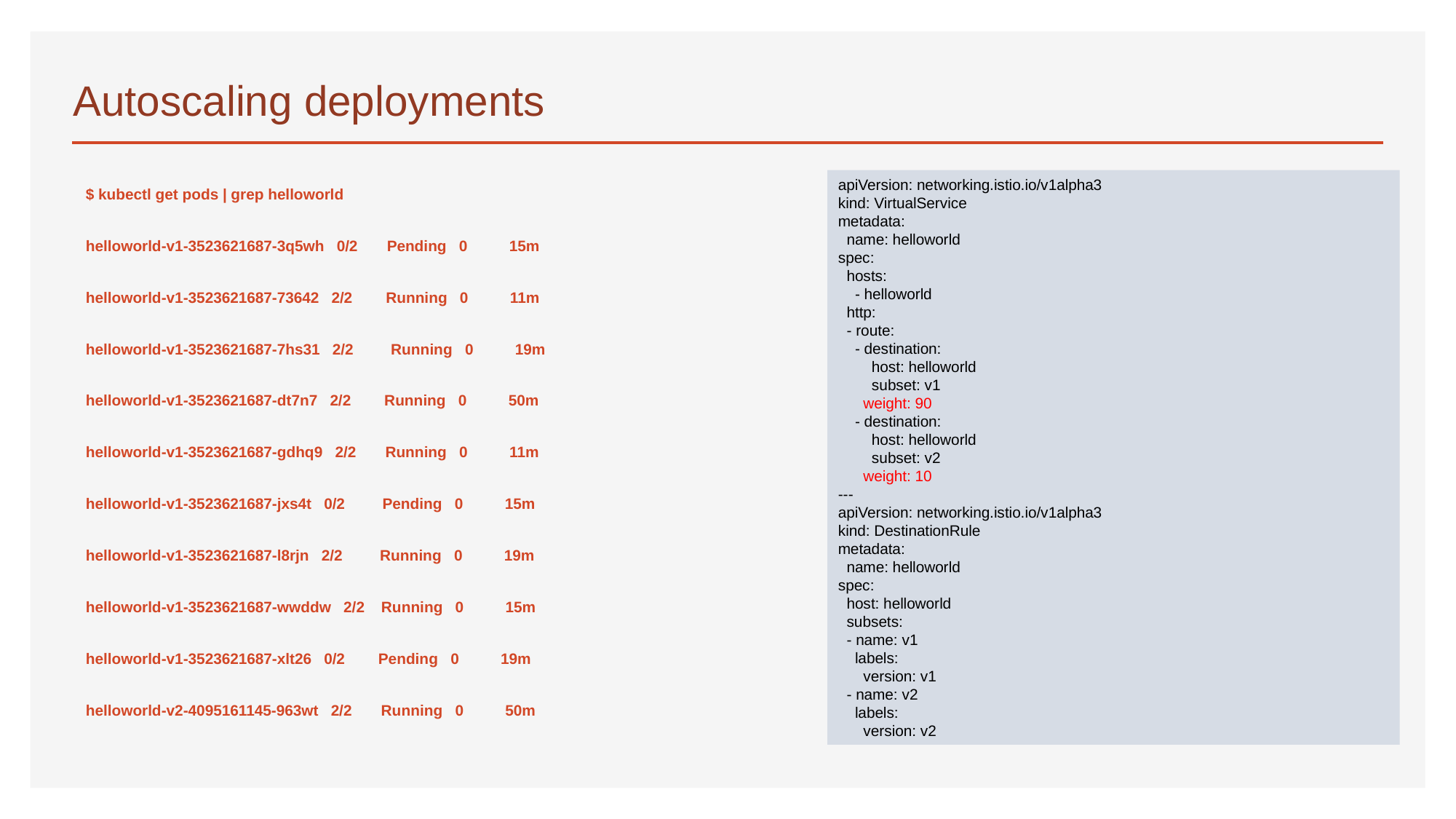

# Autoscaling deployments
$ kubectl get pods | grep helloworld
helloworld-v1-3523621687-3q5wh   0/2       Pending   0          15m
helloworld-v1-3523621687-73642   2/2        Running   0          11m
helloworld-v1-3523621687-7hs31   2/2         Running   0          19m
helloworld-v1-3523621687-dt7n7   2/2        Running   0          50m
helloworld-v1-3523621687-gdhq9   2/2       Running   0          11m
helloworld-v1-3523621687-jxs4t   0/2         Pending   0          15m
helloworld-v1-3523621687-l8rjn   2/2         Running   0          19m
helloworld-v1-3523621687-wwddw   2/2    Running   0          15m
helloworld-v1-3523621687-xlt26   0/2        Pending   0          19m
helloworld-v2-4095161145-963wt   2/2       Running   0          50m
apiVersion: networking.istio.io/v1alpha3
kind: VirtualService
metadata:
  name: helloworld
spec:
  hosts:
    - helloworld
  http:
  - route:
    - destination:
        host: helloworld
        subset: v1
      weight: 90
    - destination:
        host: helloworld
        subset: v2
      weight: 10
---
apiVersion: networking.istio.io/v1alpha3
kind: DestinationRule
metadata:
  name: helloworld
spec:
  host: helloworld
  subsets:
  - name: v1
    labels:
      version: v1
  - name: v2
    labels:
      version: v2